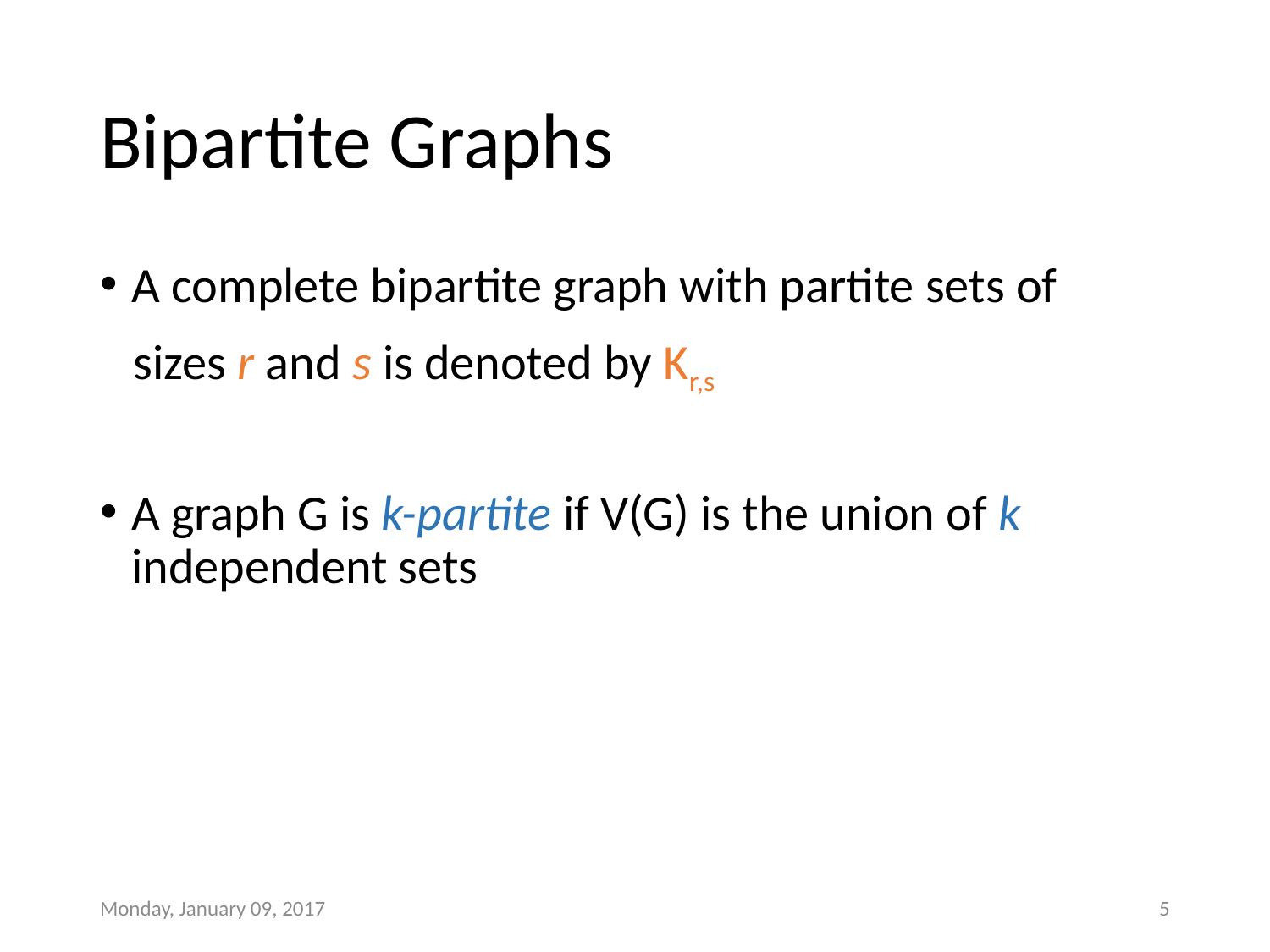

# Bipartite Graphs
A complete bipartite graph with partite sets of
   sizes r and s is denoted by Kr,s

A graph G is k-partite if V(G) is the union of k independent sets
Monday, January 09, 2017
5